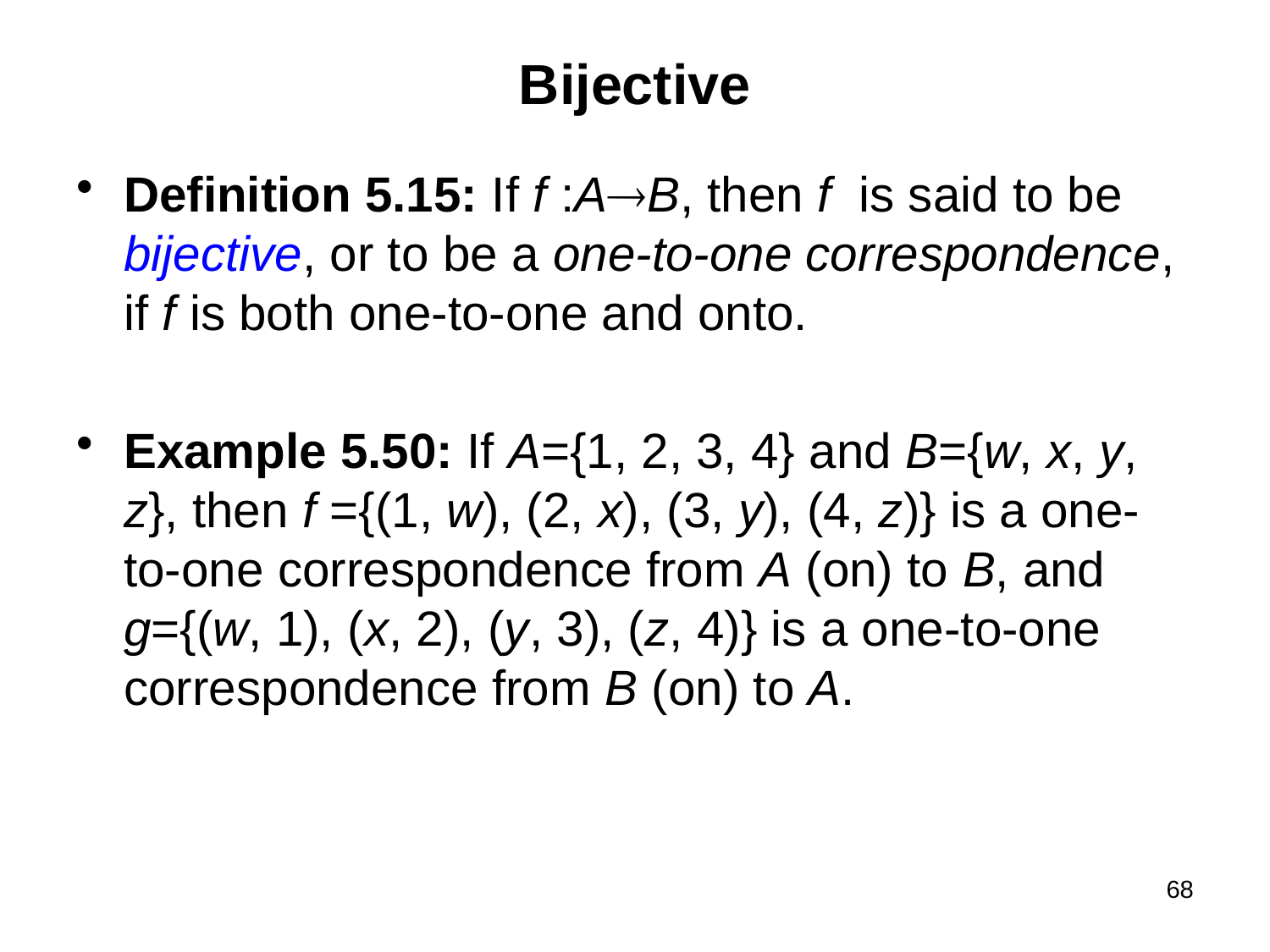

# Bijective
Definition 5.15: If f :A→B, then f  is said to be bijective, or to be a one-to-one correspondence, if f is both one-to-one and onto.

Example 5.50: If A={1, 2, 3, 4} and B={w, x, y, z}, then f ={(1, w), (2, x), (3, y), (4, z)} is a one-to-one correspondence from A (on) to B, and g={(w, 1), (x, 2), (y, 3), (z, 4)} is a one-to-one correspondence from B (on) to A.

68